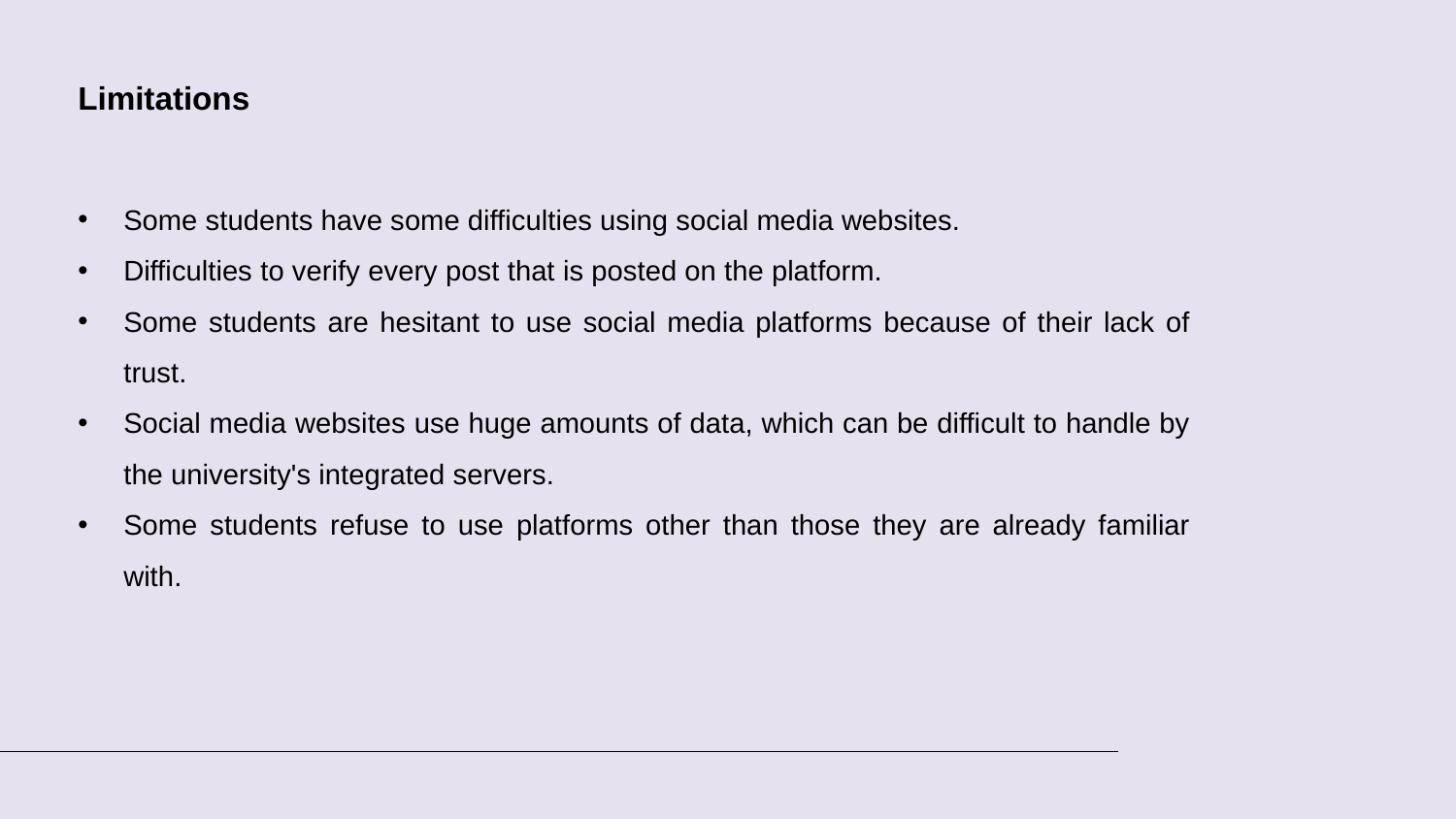

Limitations
Some students have some difficulties using social media websites.
Difficulties to verify every post that is posted on the platform.
Some students are hesitant to use social media platforms because of their lack of trust.
Social media websites use huge amounts of data, which can be difficult to handle by the university's integrated servers.
Some students refuse to use platforms other than those they are already familiar with.